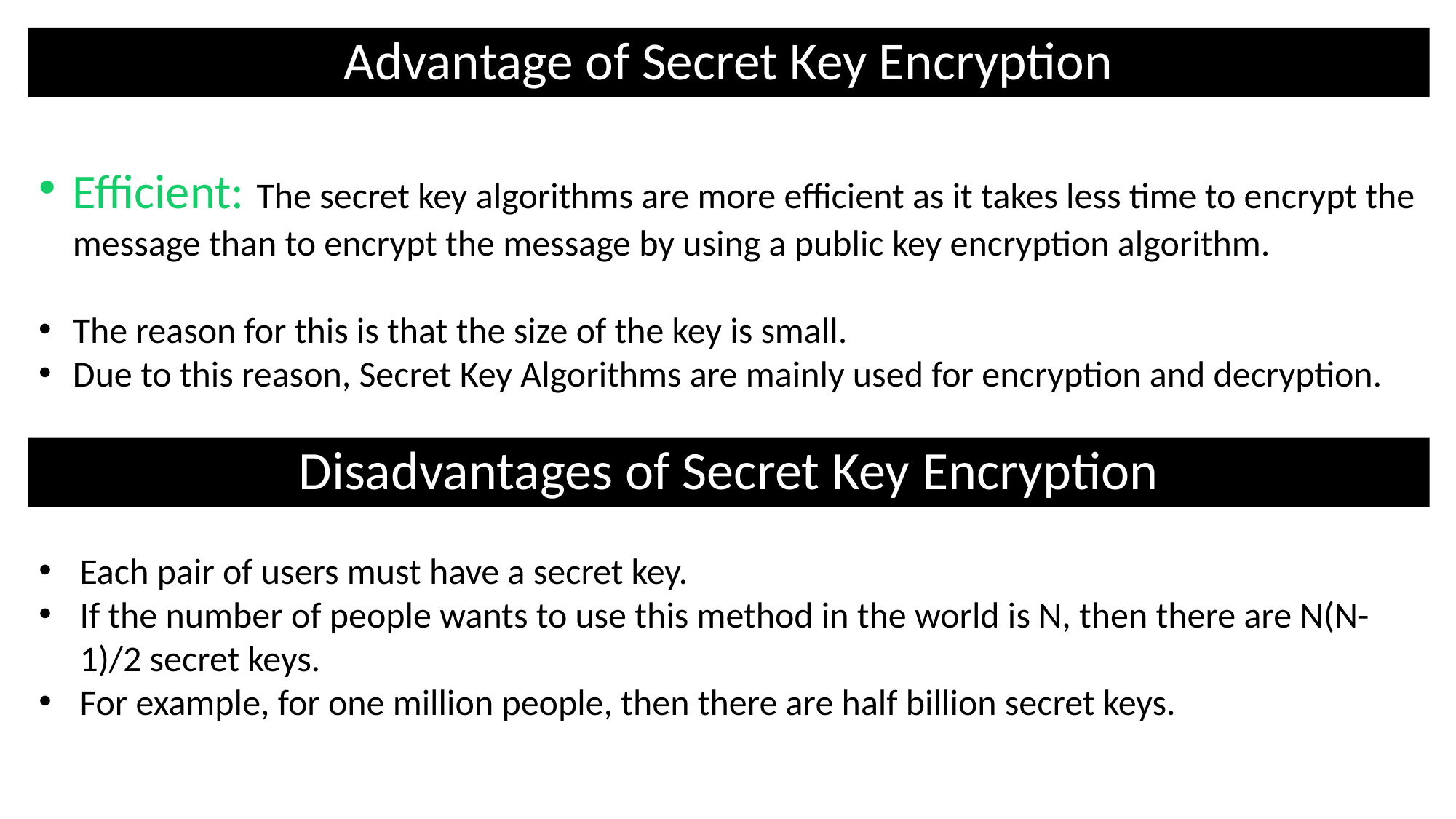

# Advantage of Secret Key Encryption
Efficient: The secret key algorithms are more efficient as it takes less time to encrypt the message than to encrypt the message by using a public key encryption algorithm.

The reason for this is that the size of the key is small.
Due to this reason, Secret Key Algorithms are mainly used for encryption and decryption.
Disadvantages of Secret Key Encryption
Each pair of users must have a secret key.
If the number of people wants to use this method in the world is N, then there are N(N-1)/2 secret keys.
For example, for one million people, then there are half billion secret keys.